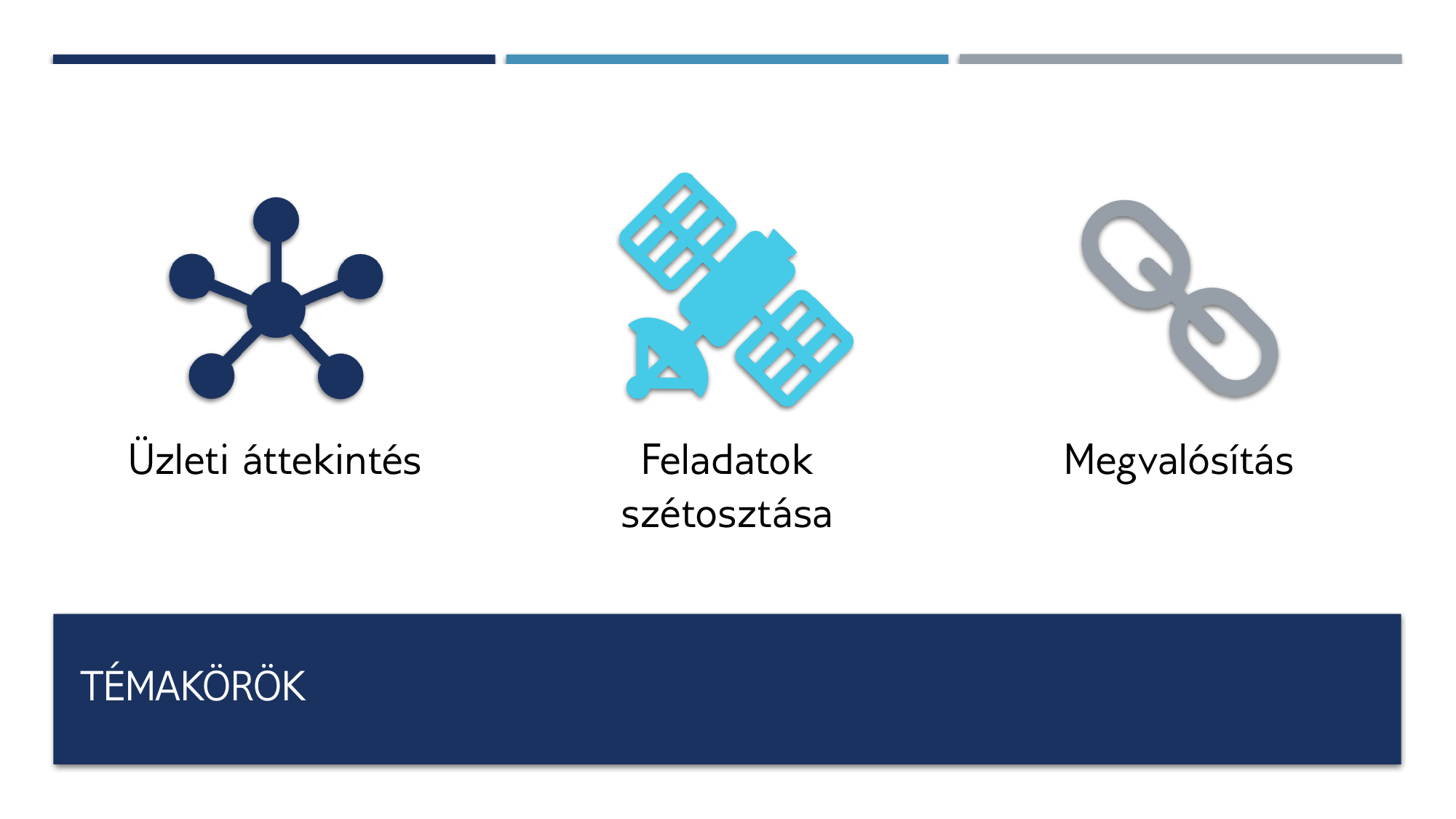

Üzleti áttekintés
Feladatok szétosztása
Megvalósítás

# Témakörök